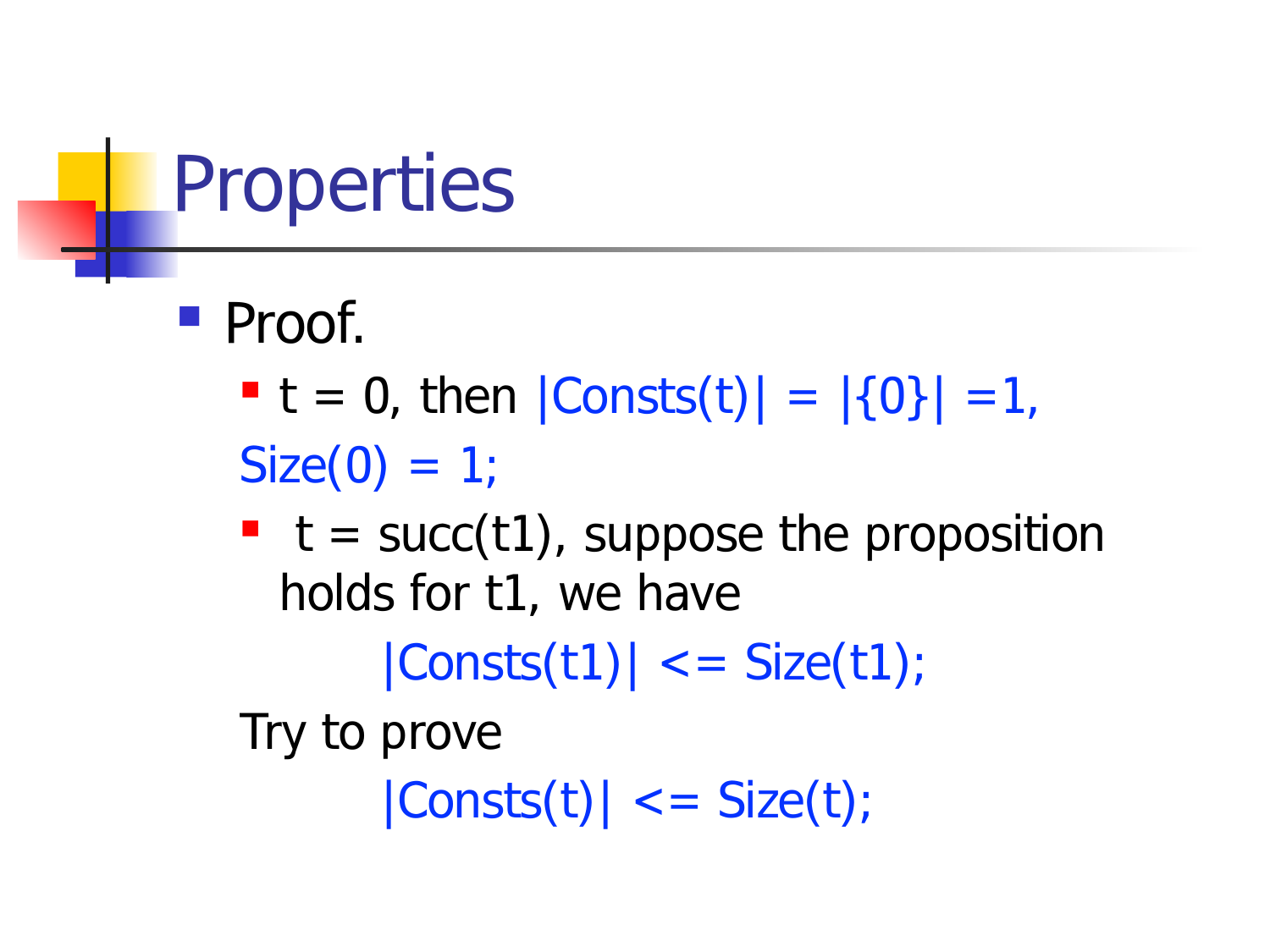

# Properties
Proof.
t = 0, then |Consts(t)| = |{0}| =1,
Size(0) = 1;
 t = succ(t1), suppose the proposition holds for t1, we have
         |Consts(t1)| <= Size(t1);
Try to prove
         |Consts(t)| <= Size(t);